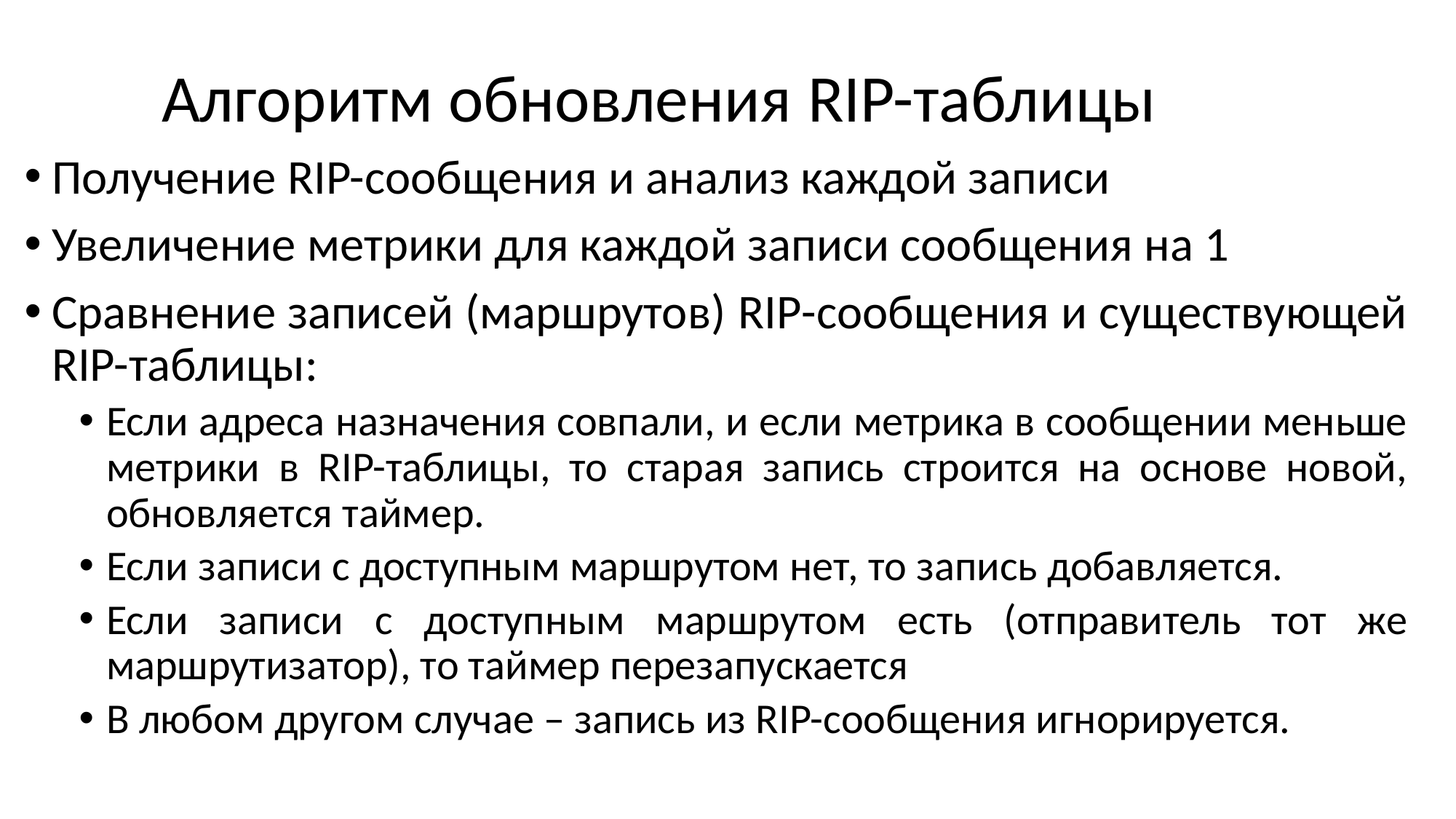

# Алгоритм обновления RIP-таблицы
Получение RIP-сообщения и анализ каждой записи
Увеличение метрики для каждой записи сообщения на 1
Сравнение записей (маршрутов) RIP-сообщения и существующей RIP-таблицы:
Если адреса назначения совпали, и если метрика в сообщении меньше метрики в RIP-таблицы, то старая запись строится на основе новой, обновляется таймер.
Если записи с доступным маршрутом нет, то запись добавляется.
Если записи с доступным маршрутом есть (отправитель тот же маршрутизатор), то таймер перезапускается
В любом другом случае – запись из RIP-сообщения игнорируется.